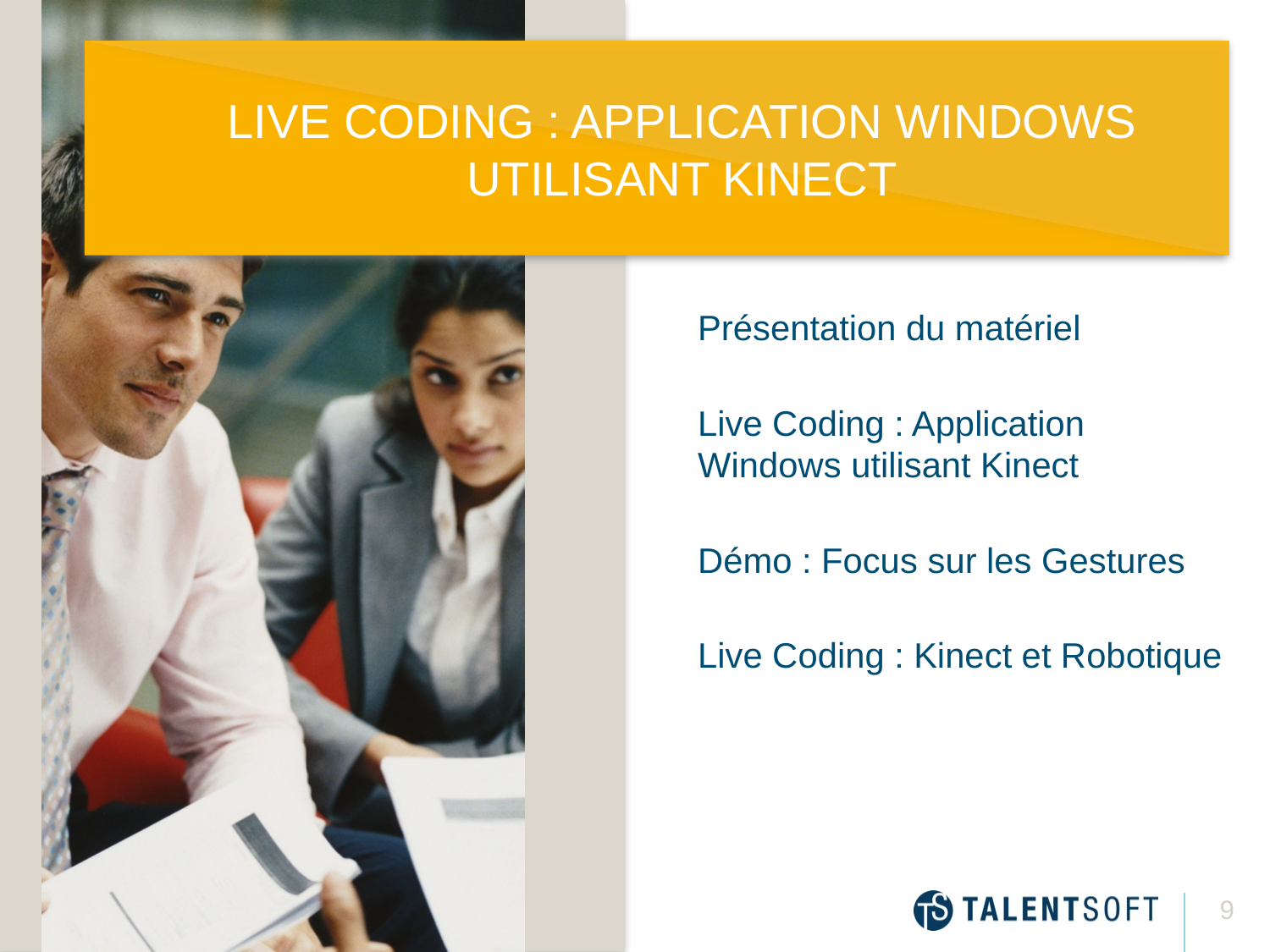

# Live Coding : Application Windows utilisant Kinect
Présentation du matériel
Live Coding : Application Windows utilisant Kinect
Démo : Focus sur les Gestures
Live Coding : Kinect et Robotique

9